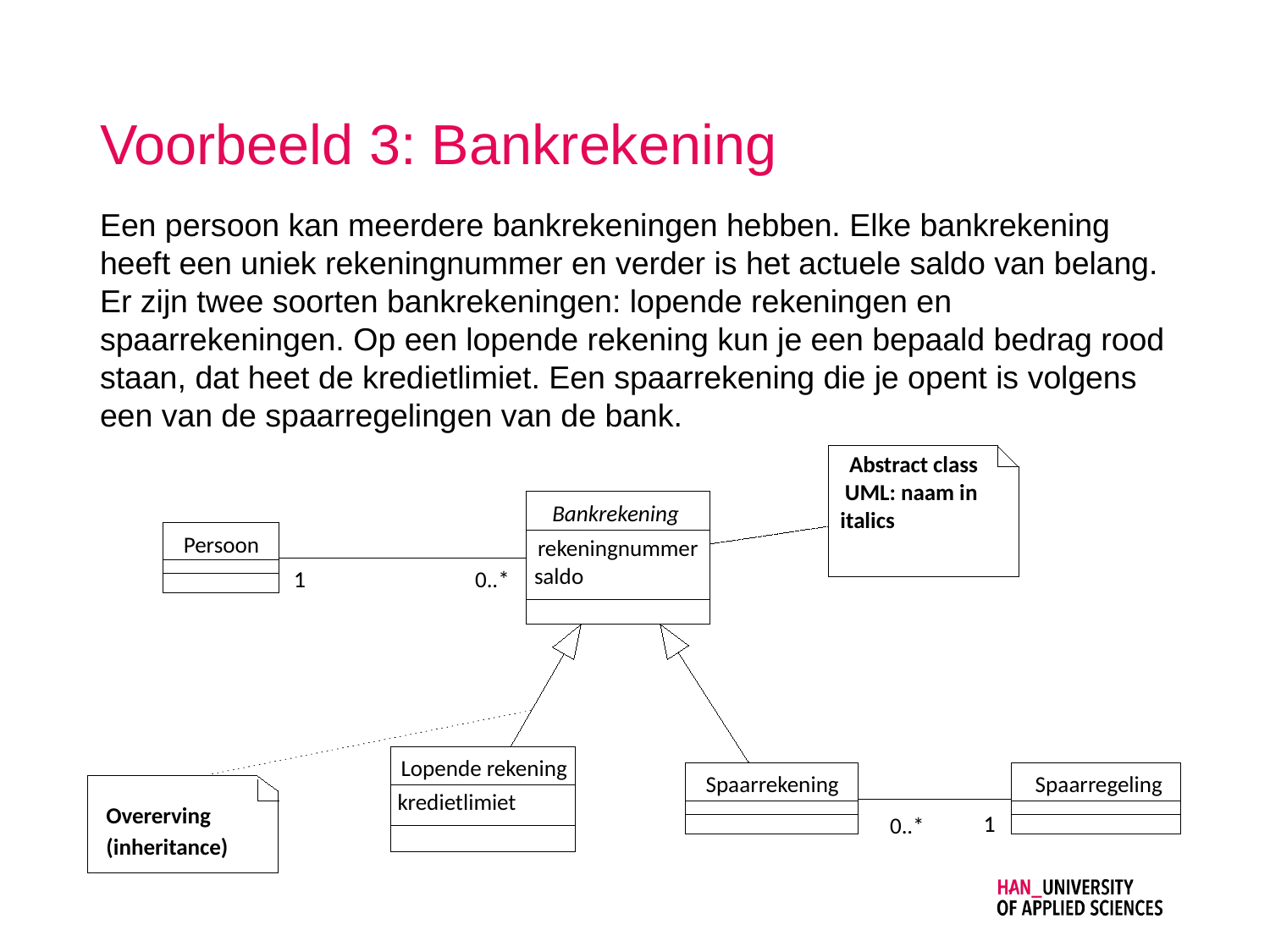

# Voorbeeld 3: Bankrekening
Een persoon kan meerdere bankrekeningen hebben. Elke bankrekening heeft een uniek rekeningnummer en verder is het actuele saldo van belang. Er zijn twee soorten bankrekeningen: lopende rekeningen en spaarrekeningen. Op een lopende rekening kun je een bepaald bedrag rood staan, dat heet de kredietlimiet. Een spaarrekening die je opent is volgens een van de spaarregelingen van de bank.

Abstract class
UML: naam in

Bankrekening
italics

Persoon

rekeningnummer

saldo
1
1
0..*

Lopende rekening

Spaarrekening
Spaarregeling

kredietlimiet

Overerving
(inheritance)

1
1
0..*